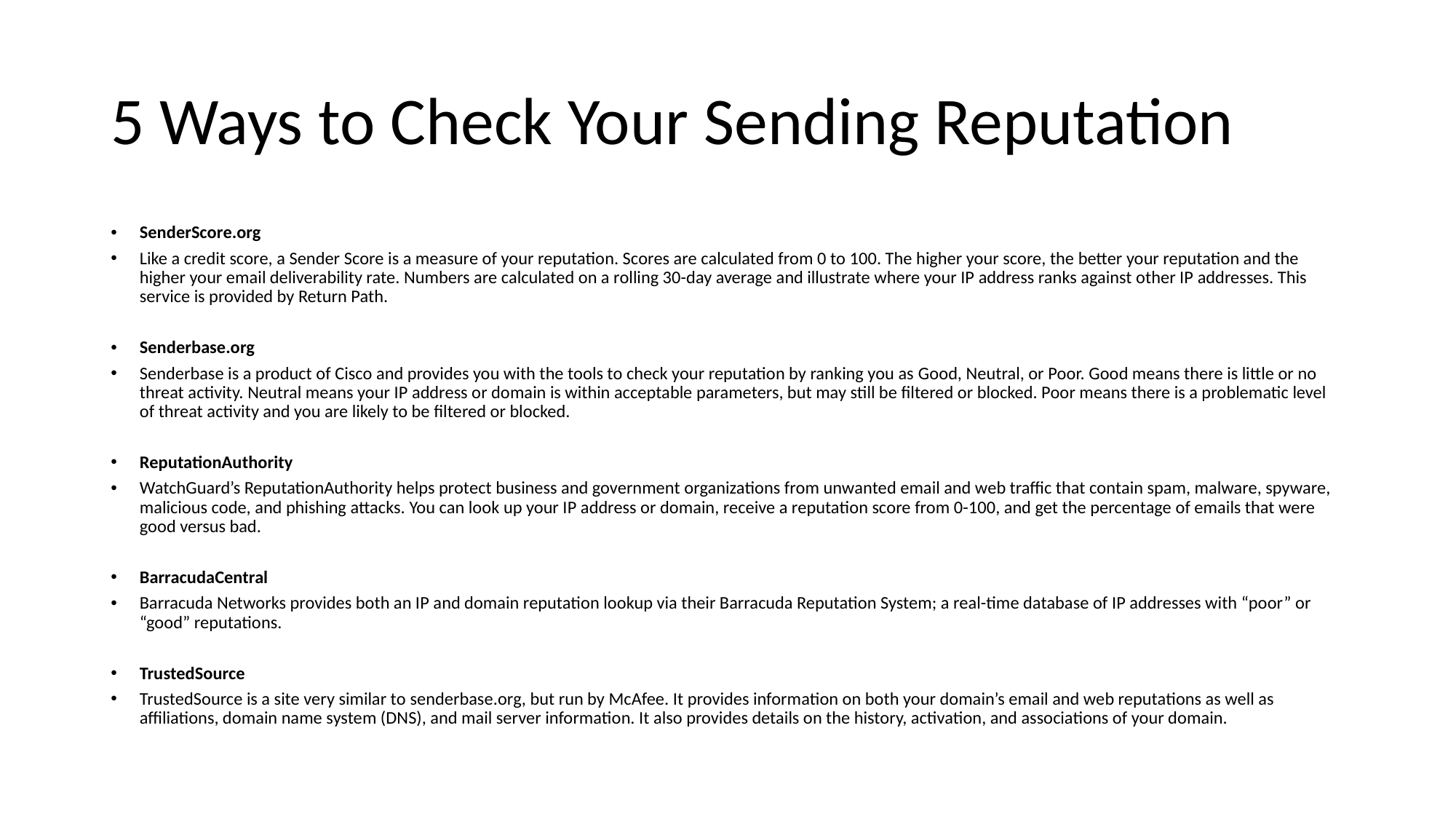

# 5 Ways to Check Your Sending Reputation
SenderScore.org
Like a credit score, a Sender Score is a measure of your reputation. Scores are calculated from 0 to 100. The higher your score, the better your reputation and the higher your email deliverability rate. Numbers are calculated on a rolling 30-day average and illustrate where your IP address ranks against other IP addresses. This service is provided by Return Path.

Senderbase.org
Senderbase is a product of Cisco and provides you with the tools to check your reputation by ranking you as Good, Neutral, or Poor. Good means there is little or no threat activity. Neutral means your IP address or domain is within acceptable parameters, but may still be filtered or blocked. Poor means there is a problematic level of threat activity and you are likely to be filtered or blocked.

ReputationAuthority
WatchGuard’s ReputationAuthority helps protect business and government organizations from unwanted email and web traffic that contain spam, malware, spyware, malicious code, and phishing attacks. You can look up your IP address or domain, receive a reputation score from 0-100, and get the percentage of emails that were good versus bad.

BarracudaCentral
Barracuda Networks provides both an IP and domain reputation lookup via their Barracuda Reputation System; a real-time database of IP addresses with “poor” or “good” reputations.

TrustedSource
TrustedSource is a site very similar to senderbase.org, but run by McAfee. It provides information on both your domain’s email and web reputations as well as affiliations, domain name system (DNS), and mail server information. It also provides details on the history, activation, and associations of your domain.